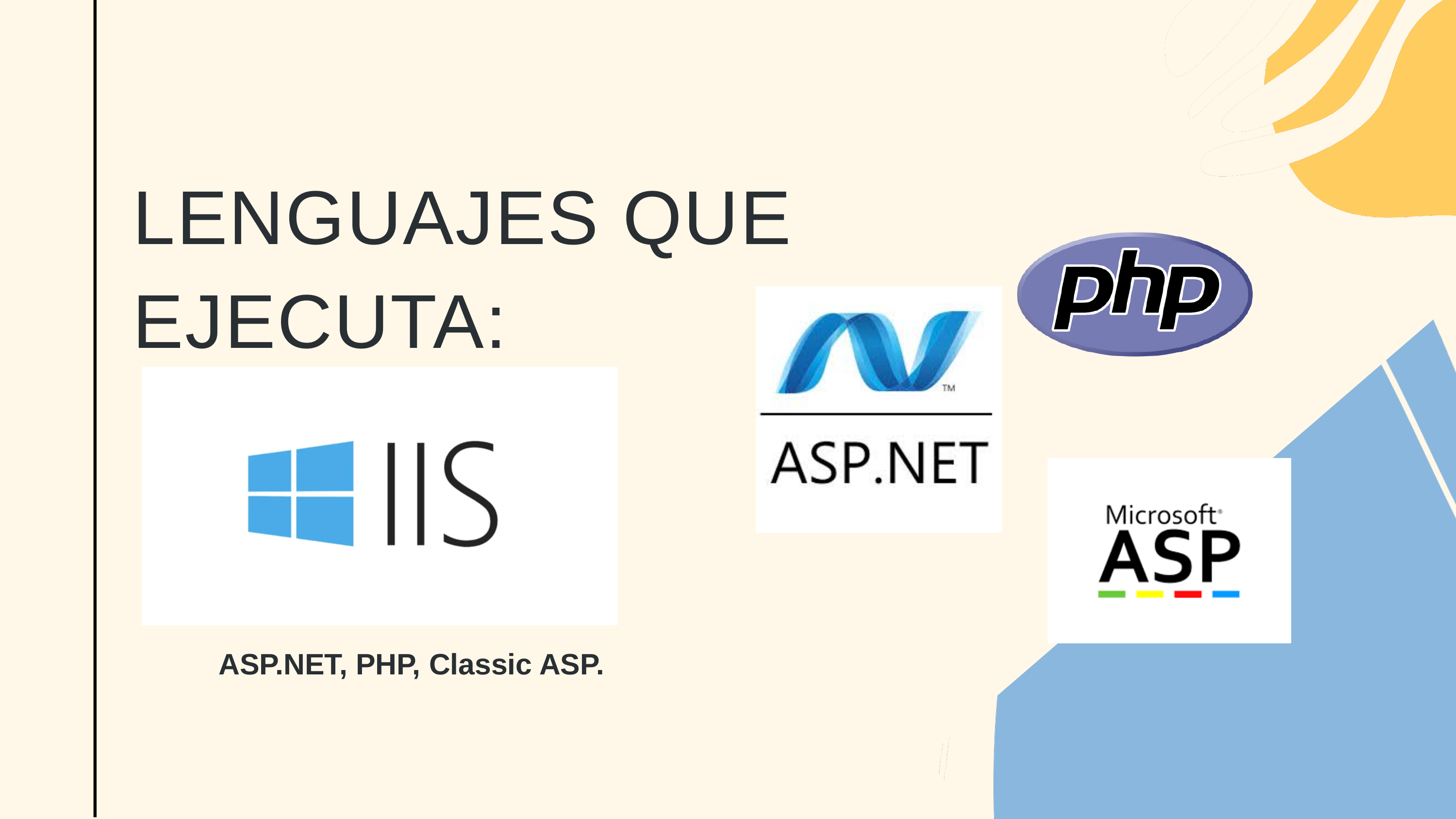

LENGUAJES QUE EJECUTA:

ASP.NET, PHP, Classic ASP.